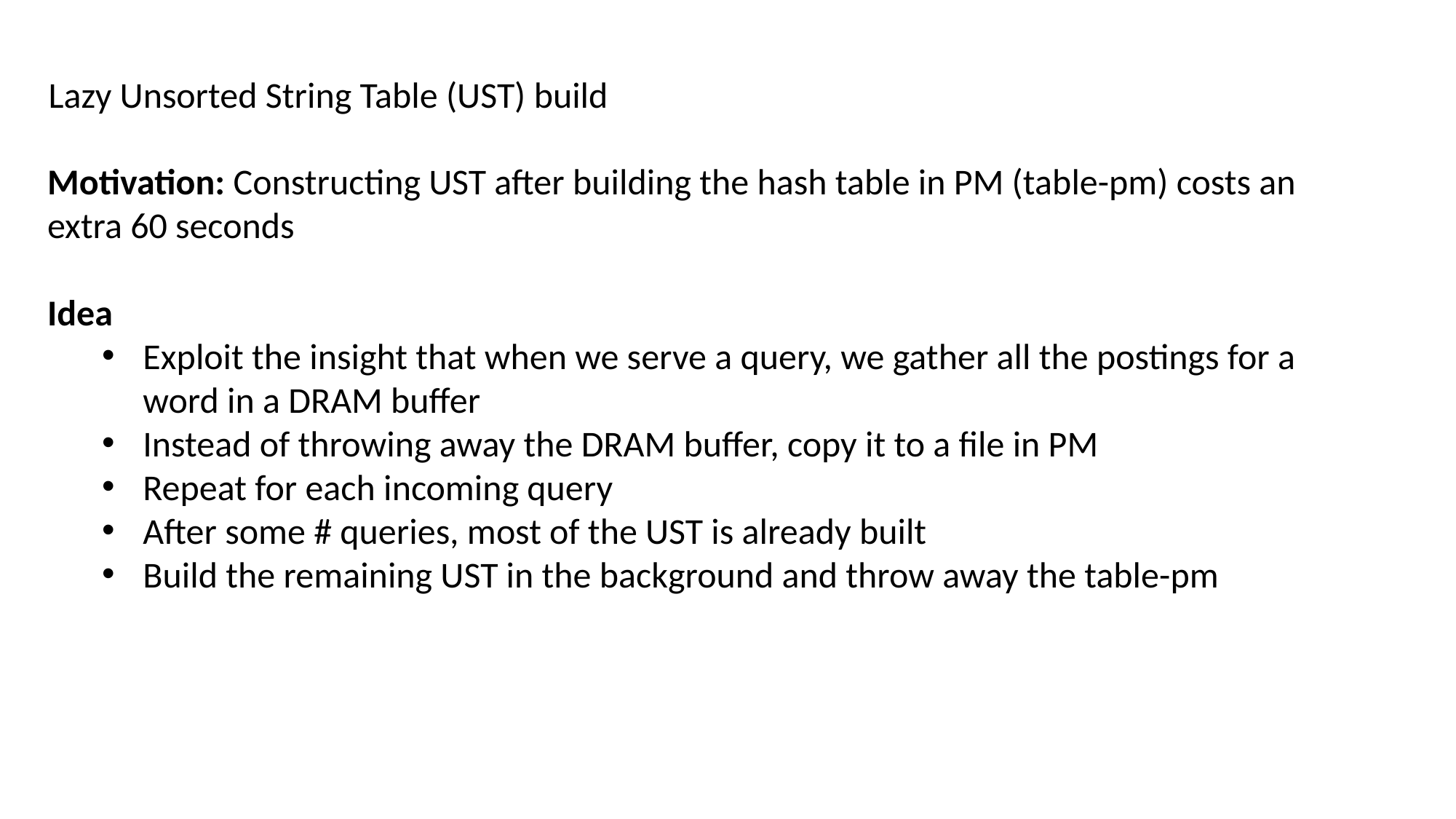

Lazy Unsorted String Table (UST) build
Motivation: Constructing UST after building the hash table in PM (table-pm) costs an extra 60 seconds

Idea
Exploit the insight that when we serve a query, we gather all the postings for a word in a DRAM buffer
Instead of throwing away the DRAM buffer, copy it to a file in PM
Repeat for each incoming query
After some # queries, most of the UST is already built
Build the remaining UST in the background and throw away the table-pm